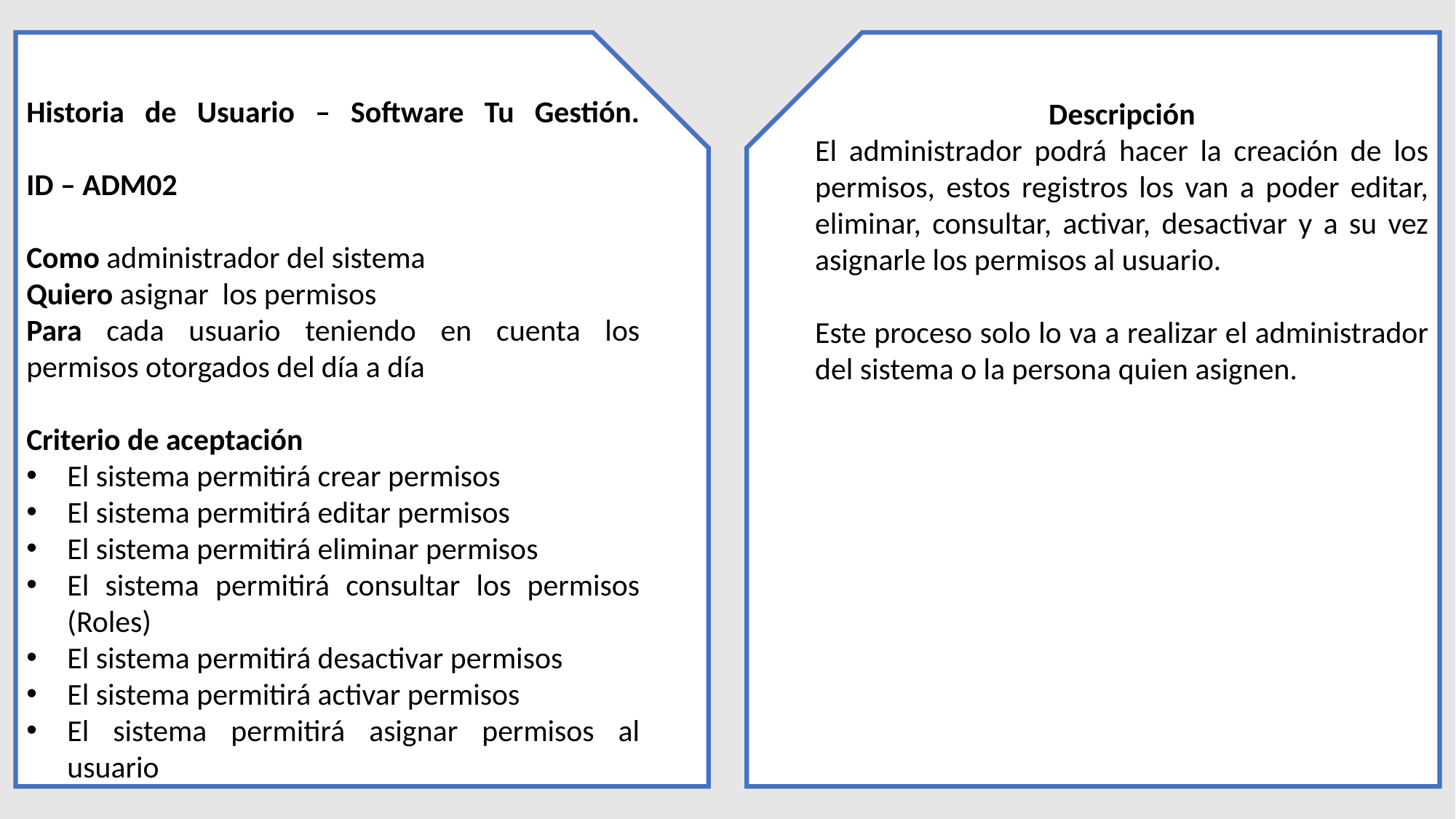

Historia de Usuario – Software Tu Gestión.
ID – ADM02

Como administrador del sistema
Quiero asignar  los permisos
Para cada usuario teniendo en cuenta los permisos otorgados del día a día

Criterio de aceptación
El sistema permitirá crear permisos
El sistema permitirá editar permisos
El sistema permitirá eliminar permisos
El sistema permitirá consultar los permisos (Roles)
El sistema permitirá desactivar permisos
El sistema permitirá activar permisos
El sistema permitirá asignar permisos al usuario
Descripción
El administrador podrá hacer la creación de los permisos, estos registros los van a poder editar, eliminar, consultar, activar, desactivar y a su vez asignarle los permisos al usuario.

Este proceso solo lo va a realizar el administrador del sistema o la persona quien asignen.